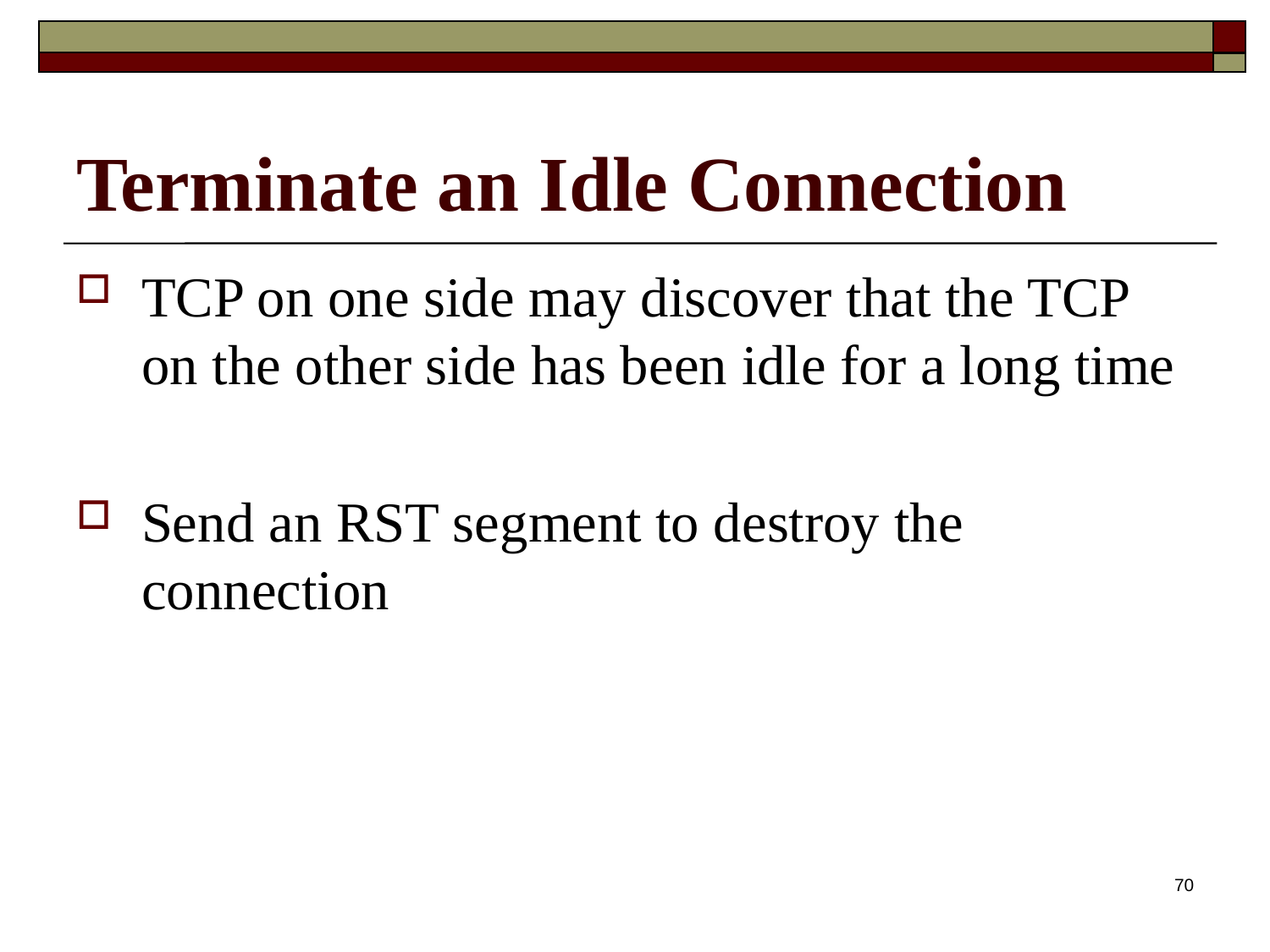

# Terminate an Idle Connection
TCP on one side may discover that the TCP on the other side has been idle for a long time

Send an RST segment to destroy the connection
70